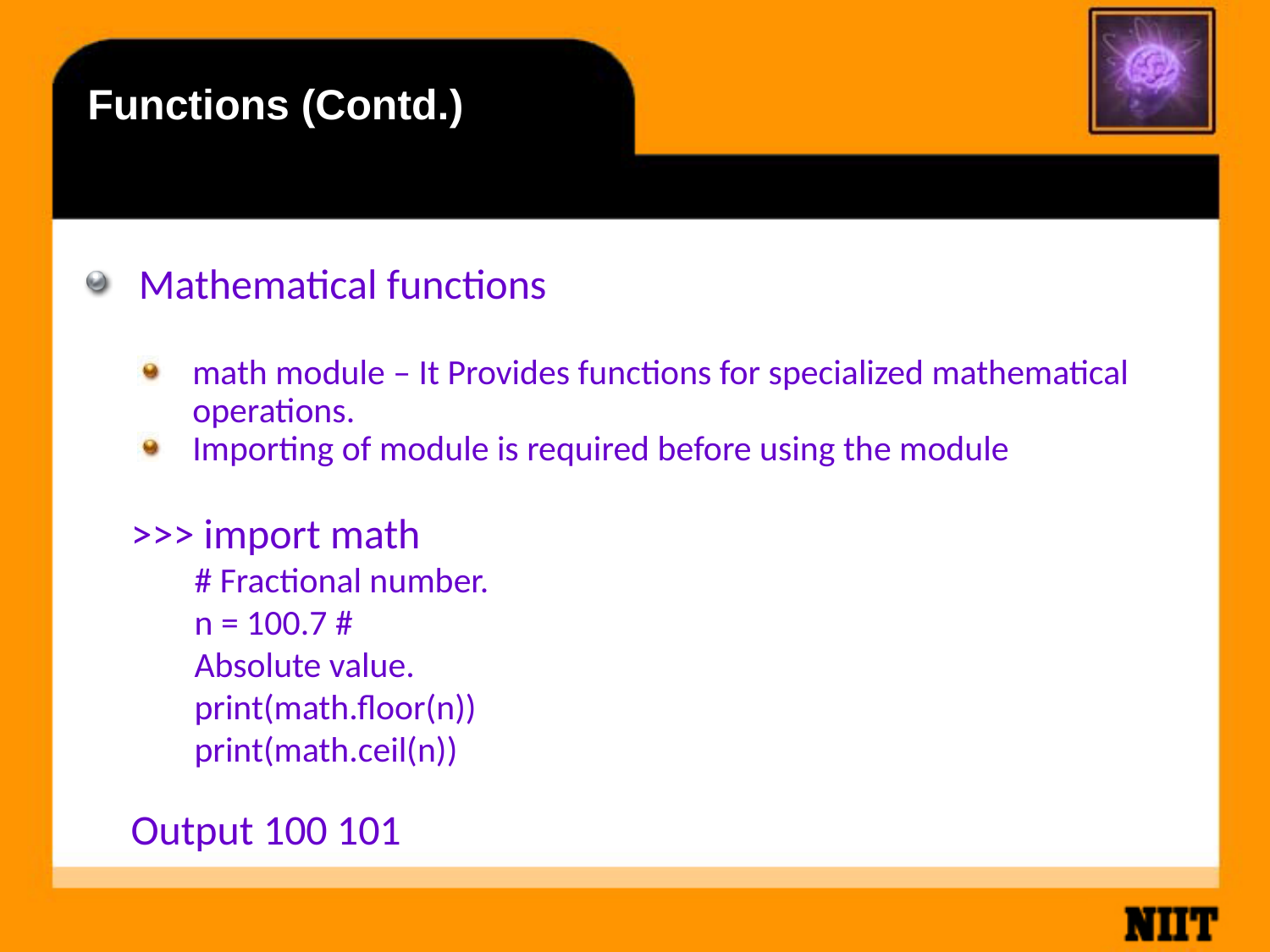

Functions (Contd.)
Mathematical functions

math module – It Provides functions for specialized mathematical operations.
Importing of module is required before using the module

>>> import math
# Fractional number.
n = 100.7 #
Absolute value.
print(math.floor(n))
print(math.ceil(n))

Output 100 101